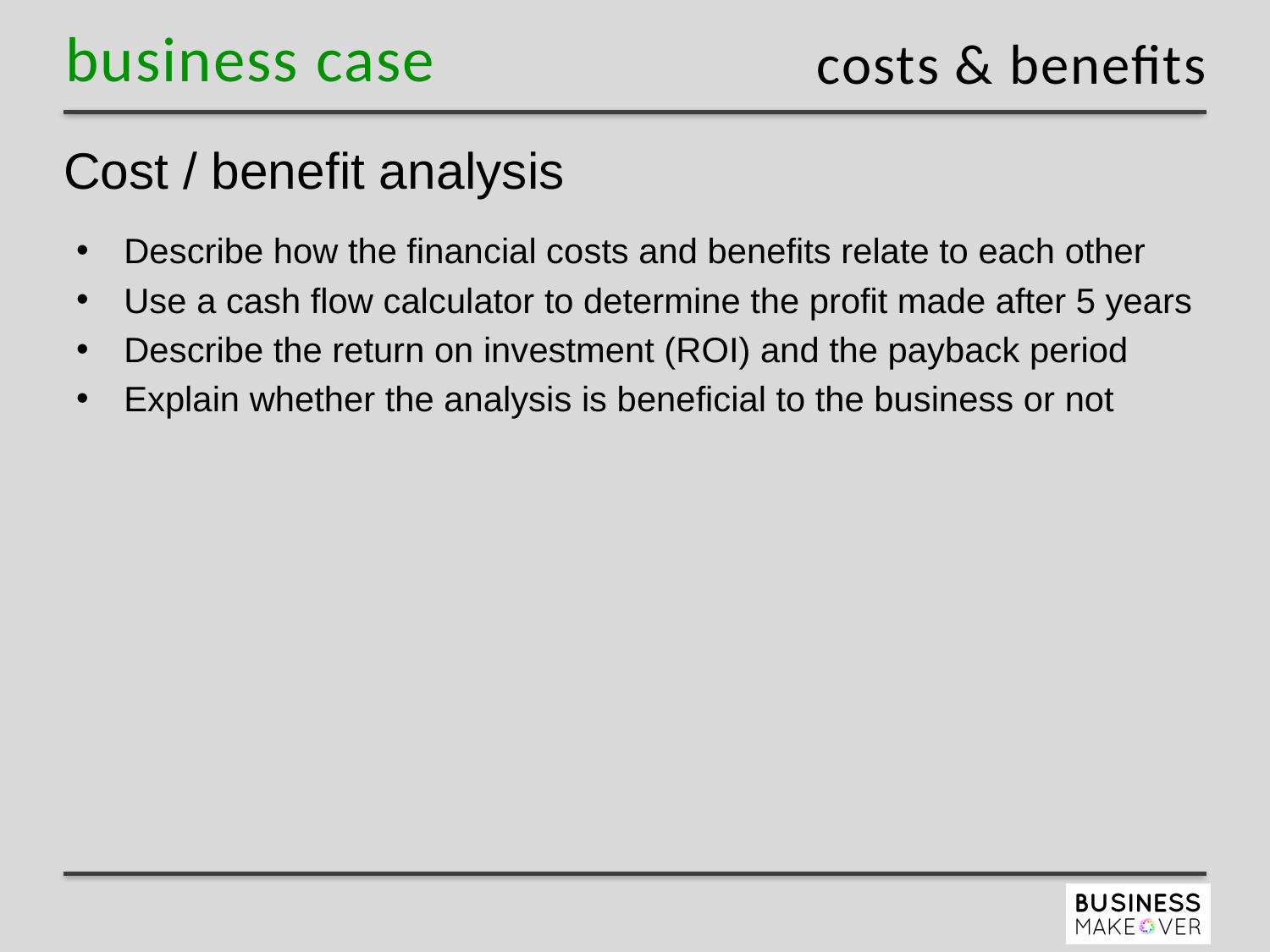

costs & benefits
# Cost / benefit analysis
Describe how the financial costs and benefits relate to each other
Use a cash flow calculator to determine the profit made after 5 years
Describe the return on investment (ROI) and the payback period
Explain whether the analysis is beneficial to the business or not